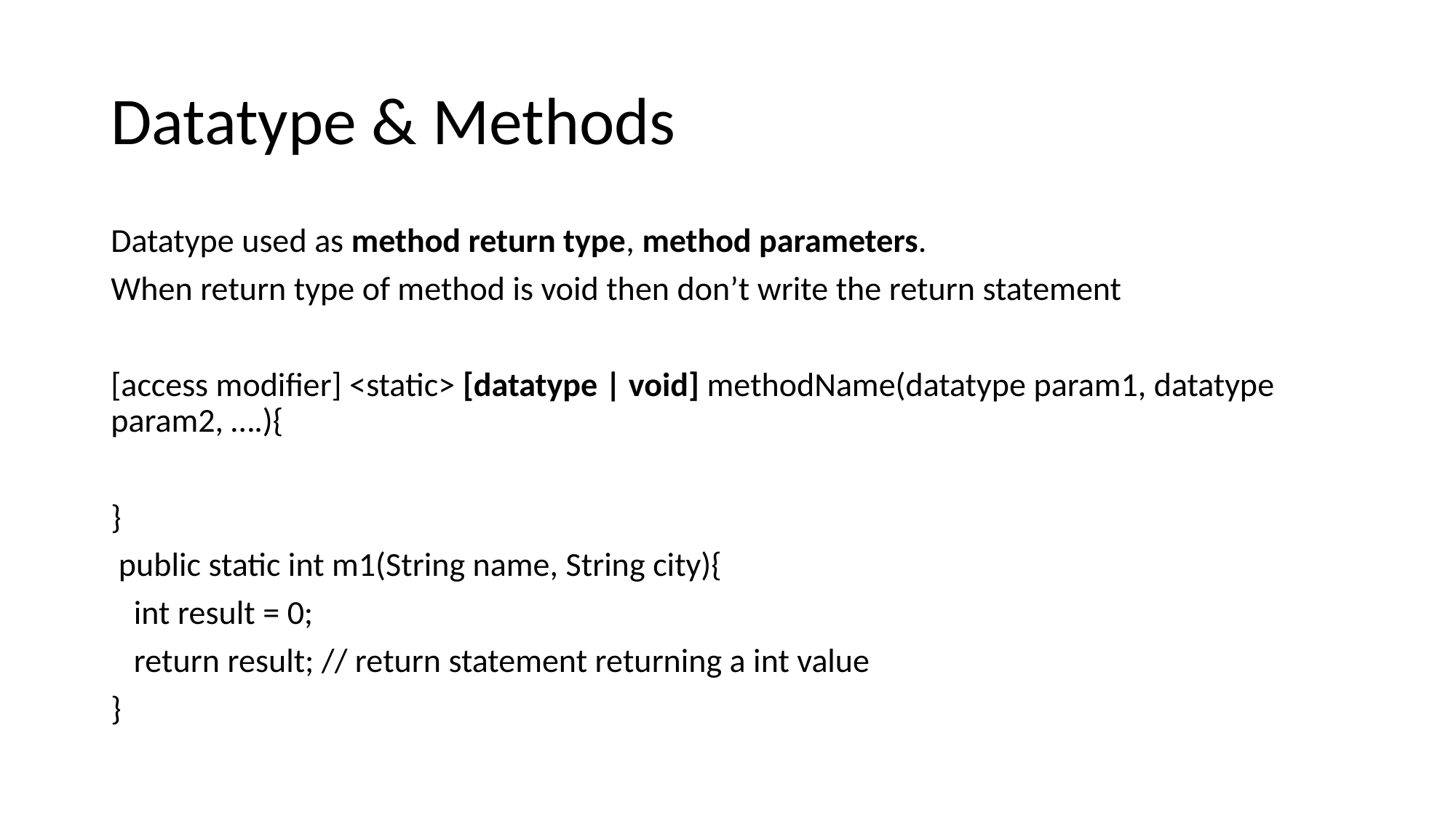

# Datatype & Methods
Datatype used as method return type, method parameters.
When return type of method is void then don’t write the return statement

[access modifier] <static> [datatype | void] methodName(datatype param1, datatype param2, ….){

}
 public static int m1(String name, String city){
   int result = 0;
   return result; // return statement returning a int value
}